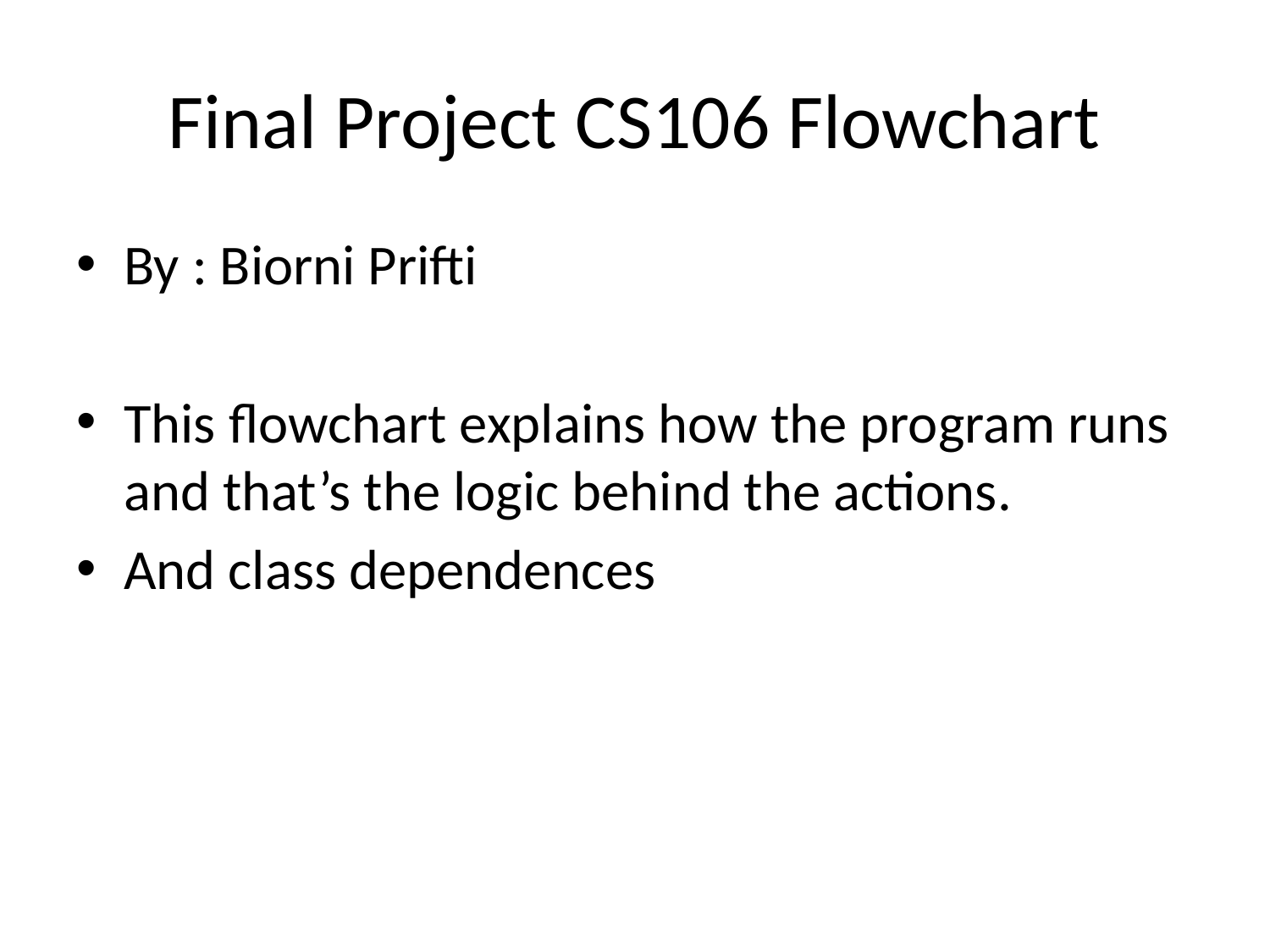

# Final Project CS106 Flowchart
By : Biorni Prifti

This flowchart explains how the program runs and that’s the logic behind the actions.
And class dependences